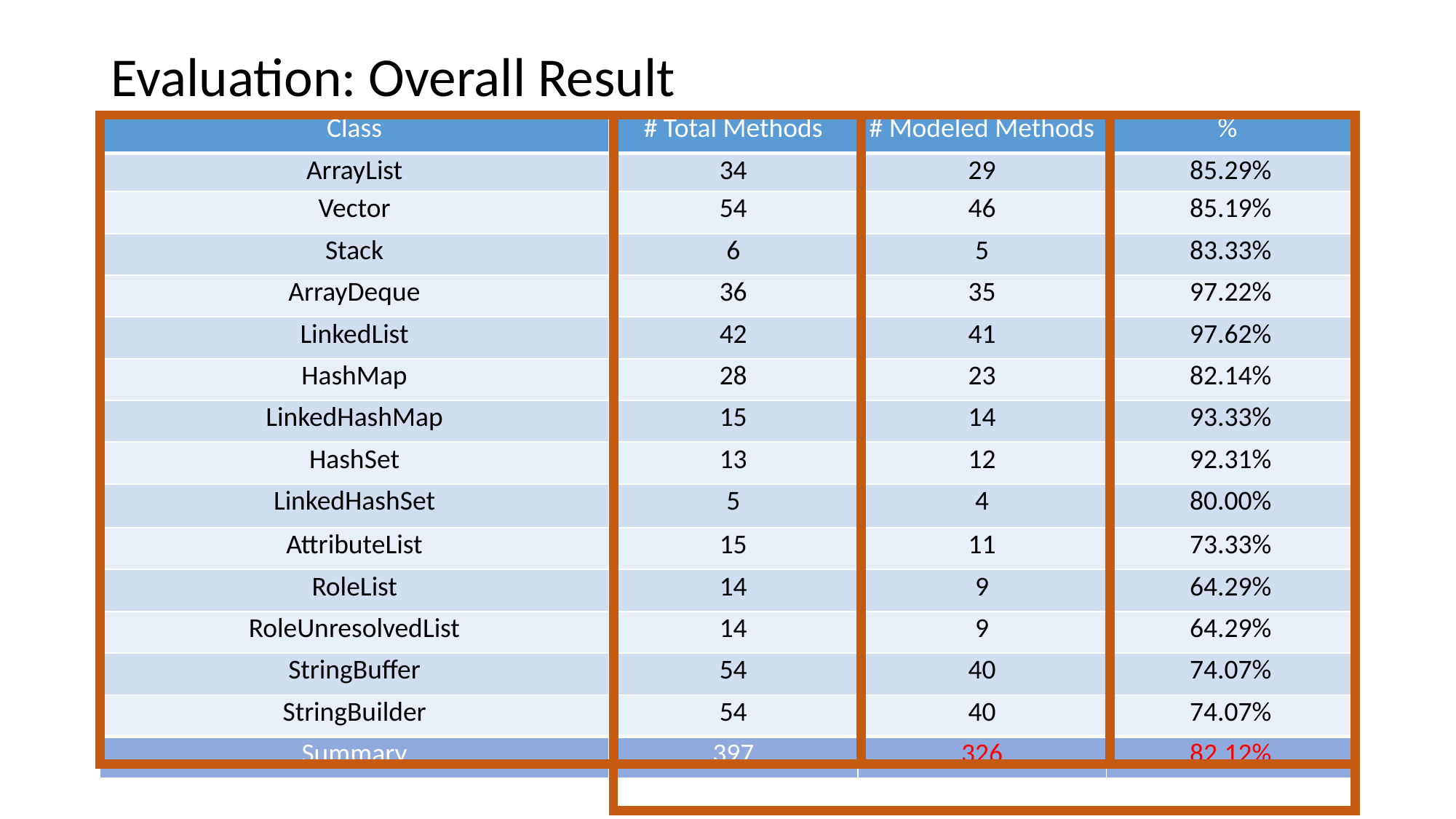

# Evaluation: Overall Result
| Class | # Total Methods | # Modeled Methods | % |
| --- | --- | --- | --- |
| ArrayList | 34 | 29 | 85.29% |
| Vector | 54 | 46 | 85.19% |
| Stack | 6 | 5 | 83.33% |
| ArrayDeque | 36 | 35 | 97.22% |
| LinkedList | 42 | 41 | 97.62% |
| HashMap | 28 | 23 | 82.14% |
| LinkedHashMap | 15 | 14 | 93.33% |
| HashSet | 13 | 12 | 92.31% |
| LinkedHashSet | 5 | 4 | 80.00% |
| AttributeList | 15 | 11 | 73.33% |
| RoleList | 14 | 9 | 64.29% |
| RoleUnresolvedList | 14 | 9 | 64.29% |
| StringBuffer | 54 | 40 | 74.07% |
| StringBuilder | 54 | 40 | 74.07% |
| Summary | 397 | 326 | 82.12% |